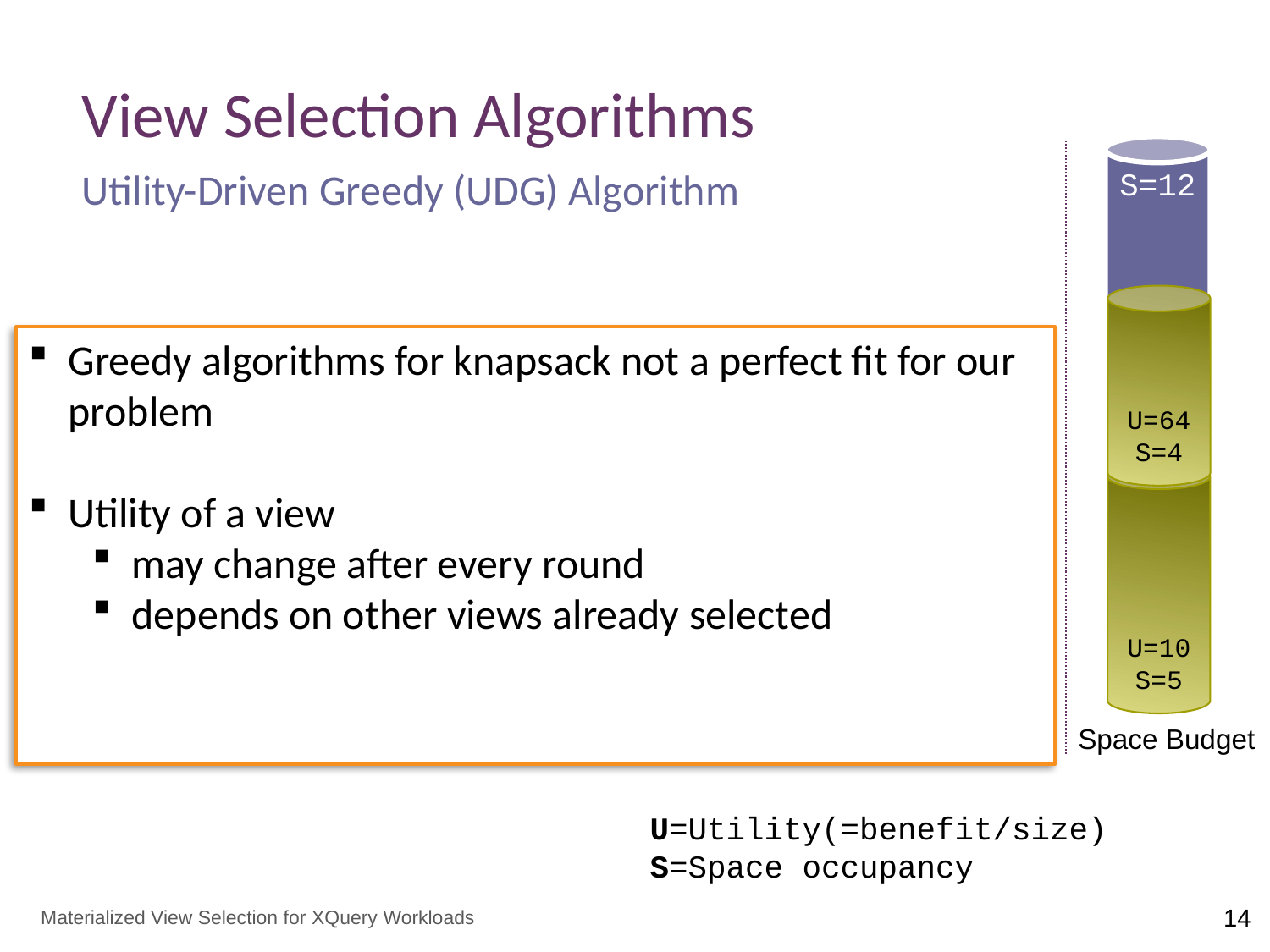

# View Selection Algorithms
S=12

Utility-Driven Greedy (UDG) Algorithm

U=64
S=4
Enumerate candidates
Compute utilities
Order by utility
Select the view of largest utility fitting in budget
Repeat 2-4 until budget exhausted

Greedy algorithms for knapsack not a perfect fit for our problem

Utility of a view
may change after every round
depends on other views already selected
U=13
S=7
U=10
S=5
U=4
S=2
Candidate Views
Space Budget
U=Utility(=benefit/size)
S=Space occupancy
Materialized View Selection for XQuery Workloads
14